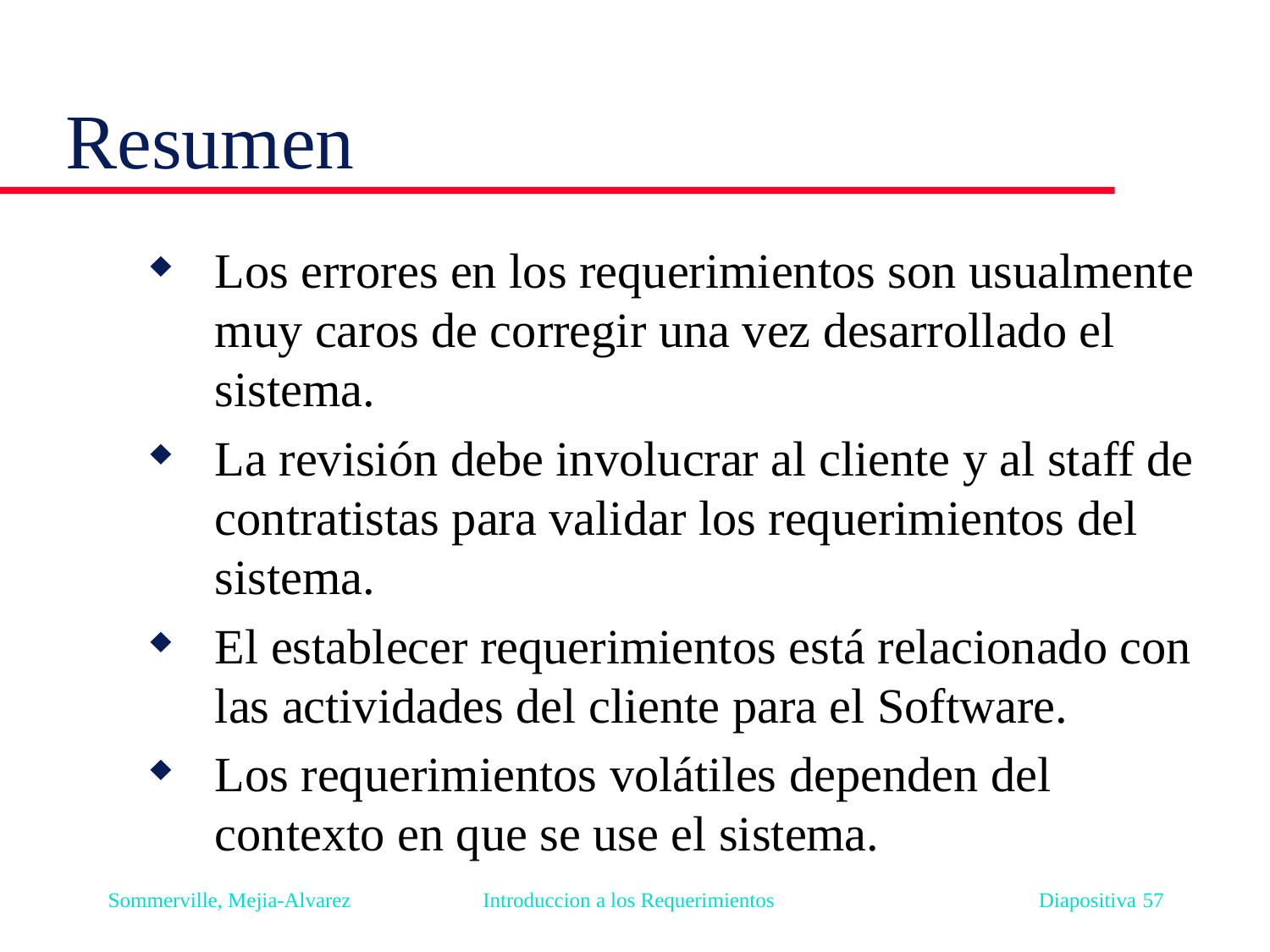

# Resumen
Los errores en los requerimientos son usualmente muy caros de corregir una vez desarrollado el sistema.
La revisión debe involucrar al cliente y al staff de contratistas para validar los requerimientos del sistema.
El establecer requerimientos está relacionado con las actividades del cliente para el Software.
Los requerimientos volátiles dependen del contexto en que se use el sistema.
Sommerville, Mejia-Alvarez                         Introduccion a los Requerimientos                                                  Diapositiva 57